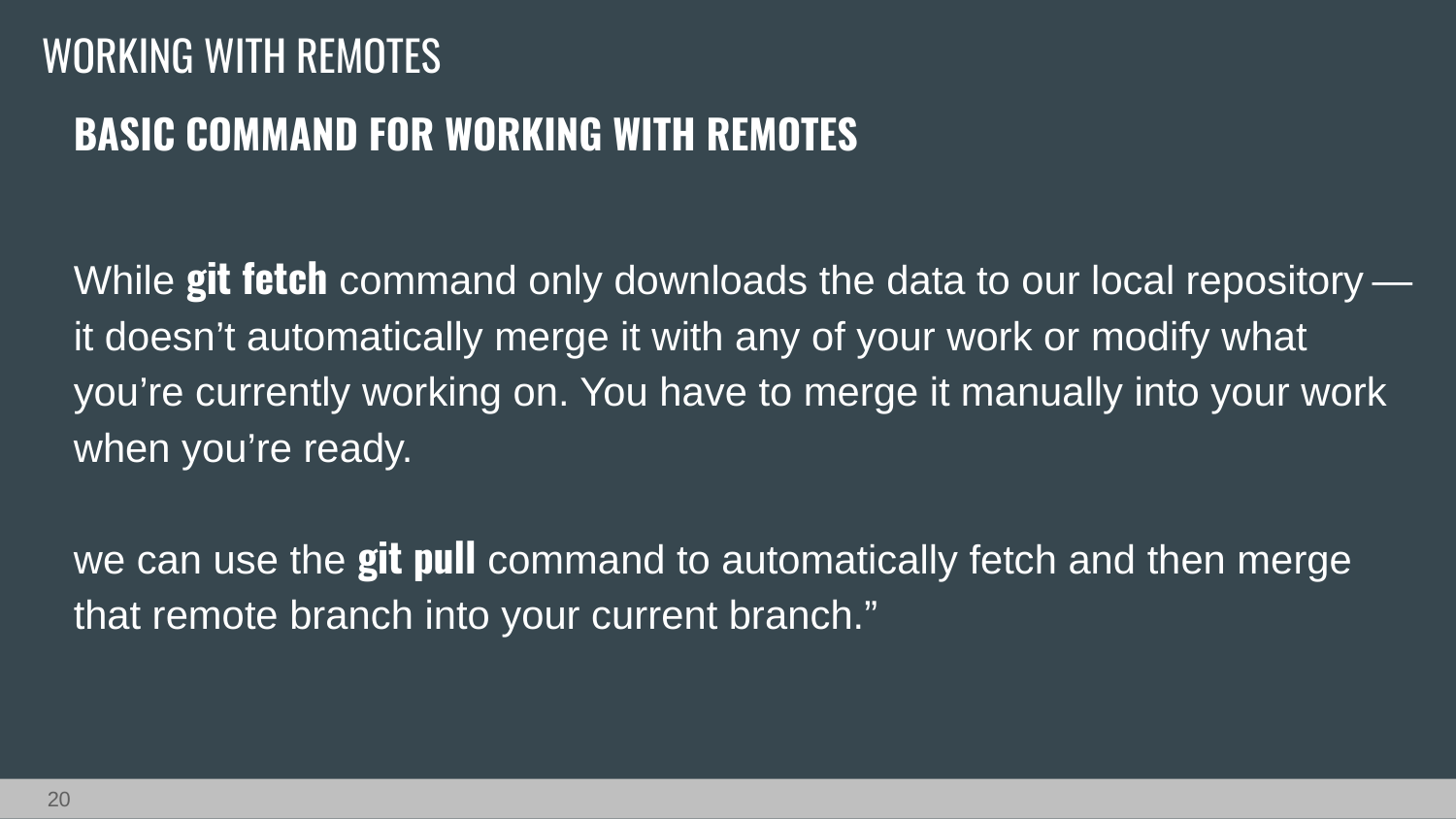

WORKING WITH REMOTES
BASIC COMMAND FOR WORKING WITH REMOTES
While git fetch command only downloads the data to our local repository — it doesn’t automatically merge it with any of your work or modify what you’re currently working on. You have to merge it manually into your work when you’re ready.

we can use the git pull command to automatically fetch and then merge that remote branch into your current branch.”